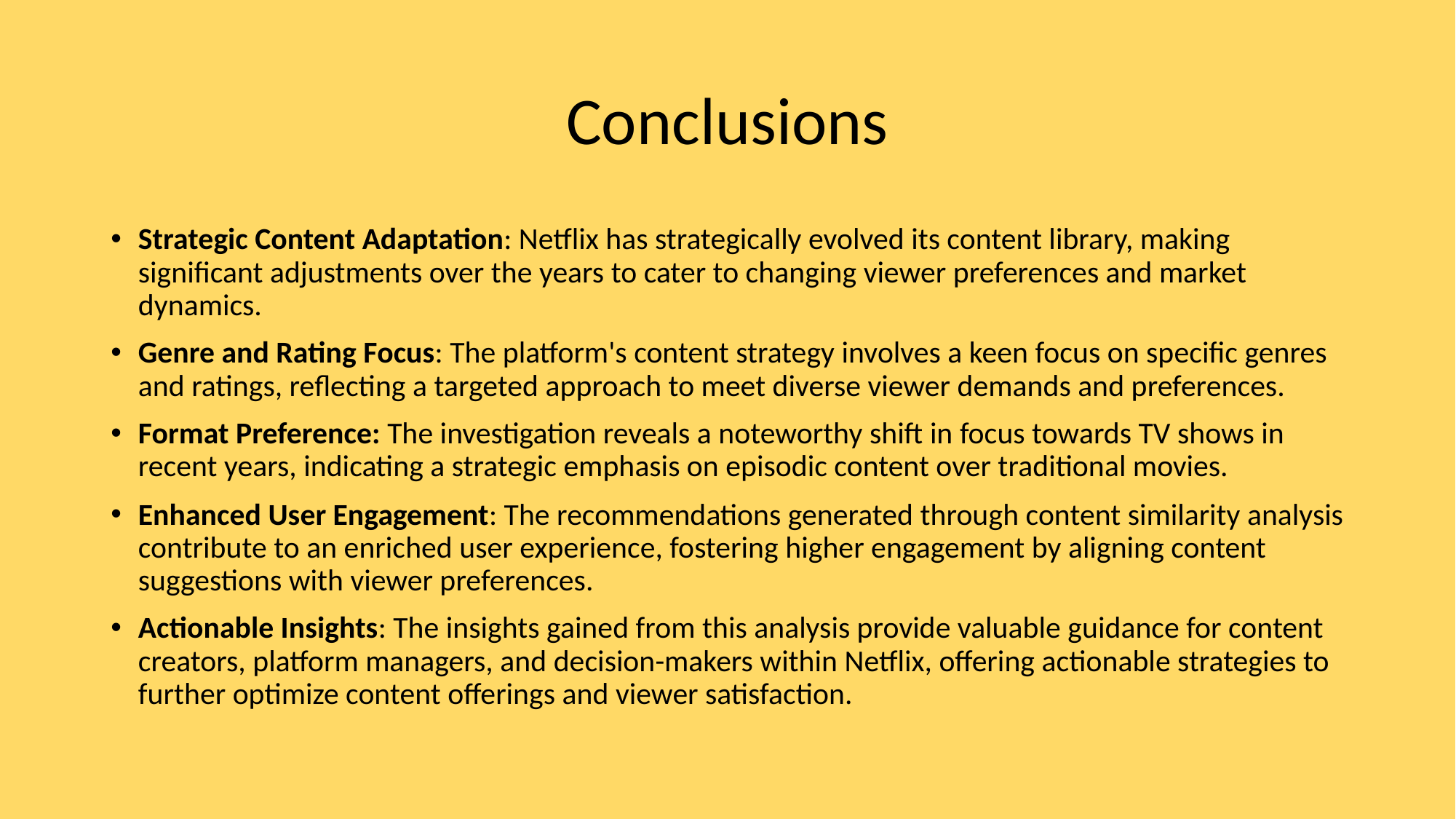

# Conclusions
Strategic Content Adaptation: Netflix has strategically evolved its content library, making significant adjustments over the years to cater to changing viewer preferences and market dynamics.
Genre and Rating Focus: The platform's content strategy involves a keen focus on specific genres and ratings, reflecting a targeted approach to meet diverse viewer demands and preferences.
Format Preference: The investigation reveals a noteworthy shift in focus towards TV shows in recent years, indicating a strategic emphasis on episodic content over traditional movies.
Enhanced User Engagement: The recommendations generated through content similarity analysis contribute to an enriched user experience, fostering higher engagement by aligning content suggestions with viewer preferences.
Actionable Insights: The insights gained from this analysis provide valuable guidance for content creators, platform managers, and decision-makers within Netflix, offering actionable strategies to further optimize content offerings and viewer satisfaction.